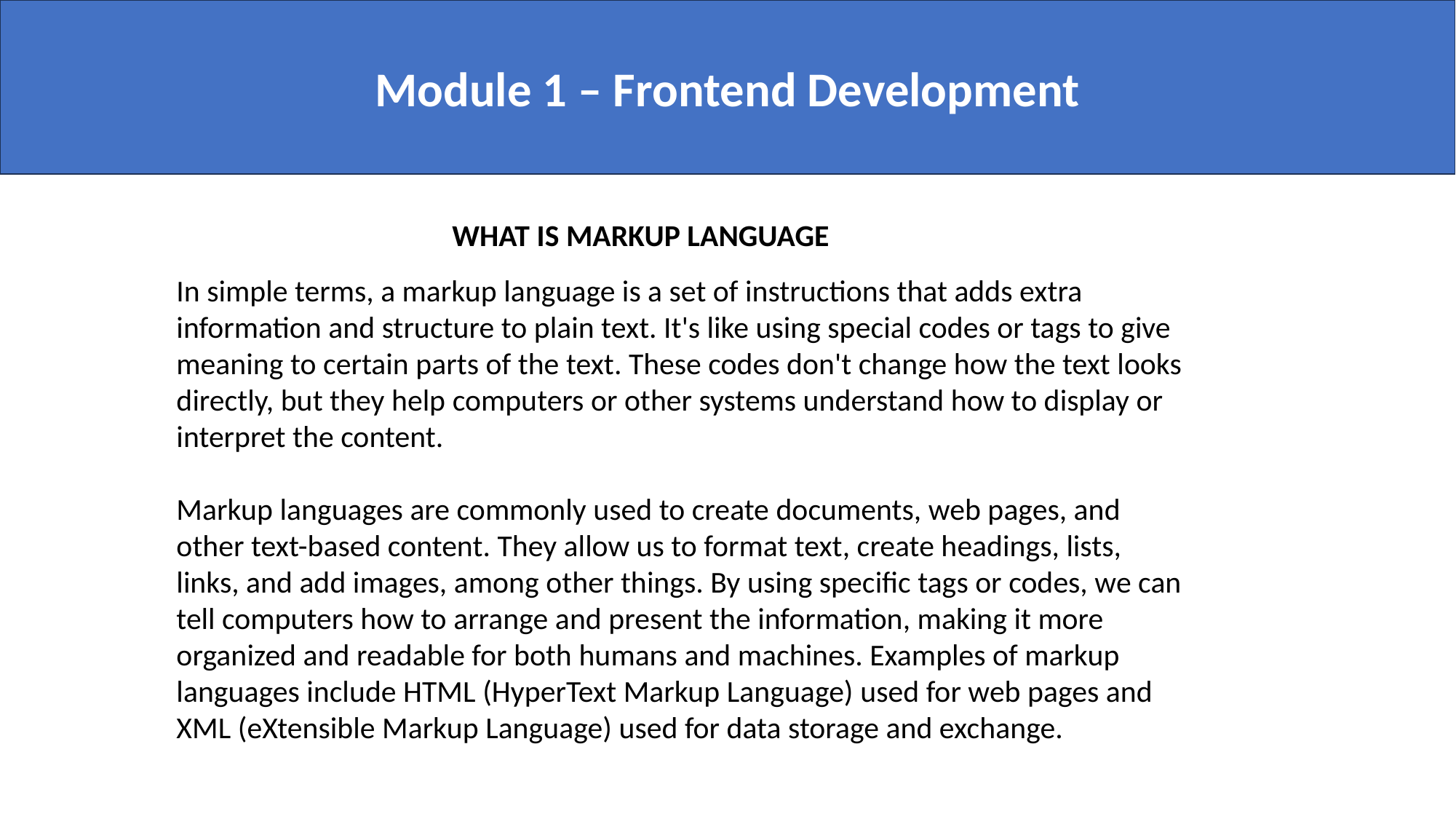

Module 1 – Frontend Development
WHAT IS MARKUP LANGUAGE
In simple terms, a markup language is a set of instructions that adds extra information and structure to plain text. It's like using special codes or tags to give meaning to certain parts of the text. These codes don't change how the text looks directly, but they help computers or other systems understand how to display or interpret the content.

Markup languages are commonly used to create documents, web pages, and other text-based content. They allow us to format text, create headings, lists, links, and add images, among other things. By using specific tags or codes, we can tell computers how to arrange and present the information, making it more organized and readable for both humans and machines. Examples of markup languages include HTML (HyperText Markup Language) used for web pages and XML (eXtensible Markup Language) used for data storage and exchange.